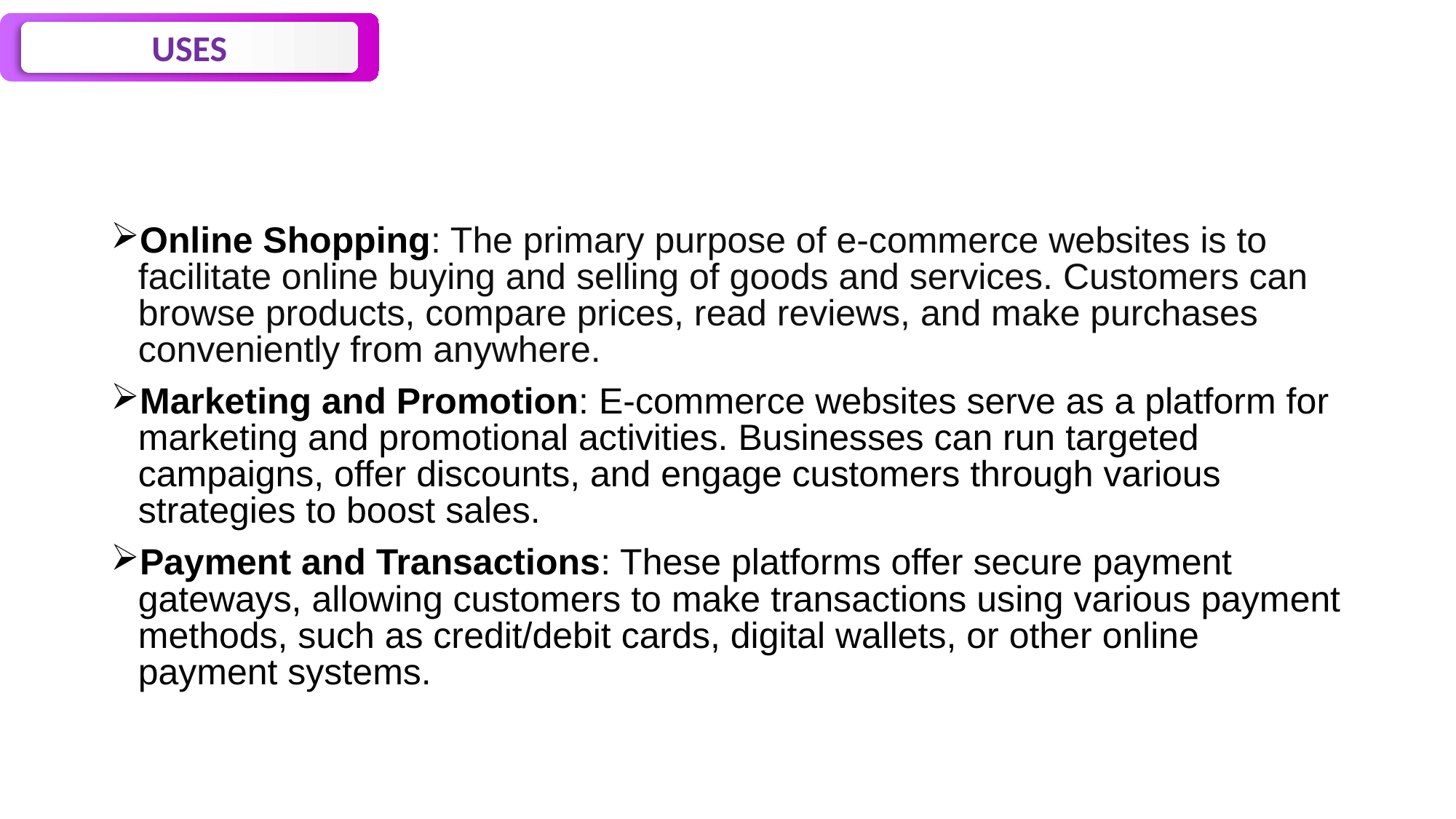

USES
Online Shopping: The primary purpose of e-commerce websites is to facilitate online buying and selling of goods and services. Customers can browse products, compare prices, read reviews, and make purchases conveniently from anywhere.
Marketing and Promotion: E-commerce websites serve as a platform for marketing and promotional activities. Businesses can run targeted campaigns, offer discounts, and engage customers through various strategies to boost sales.
Payment and Transactions: These platforms offer secure payment gateways, allowing customers to make transactions using various payment methods, such as credit/debit cards, digital wallets, or other online payment systems.